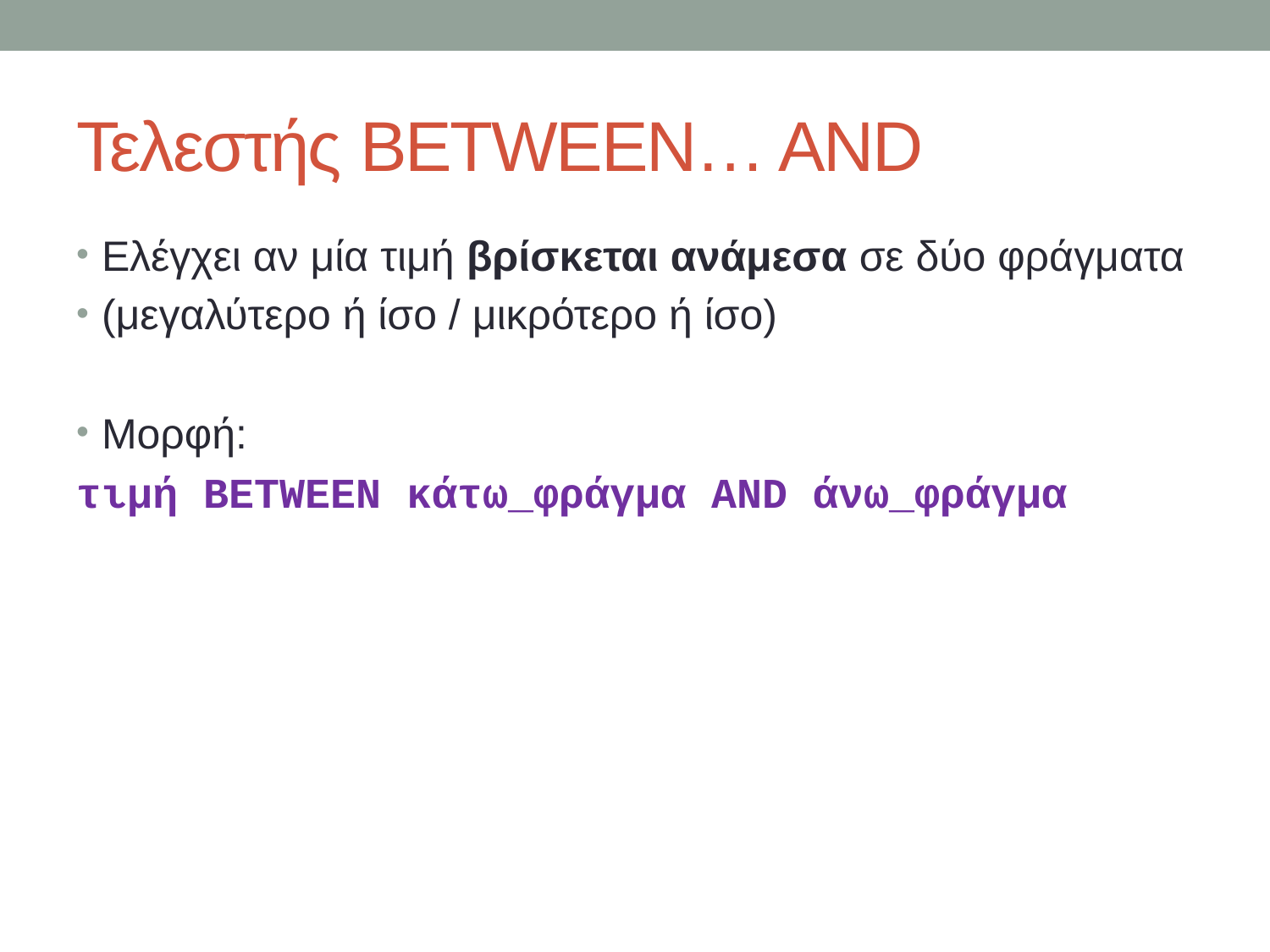

# Τελεστής BETWEEN… AND
Ελέγχει αν μία τιμή βρίσκεται ανάμεσα σε δύο φράγματα
(μεγαλύτερο ή ίσο / μικρότερο ή ίσο)

Μορφή:
τιμή BETWEEN κάτω_φράγμα AND άνω_φράγμα